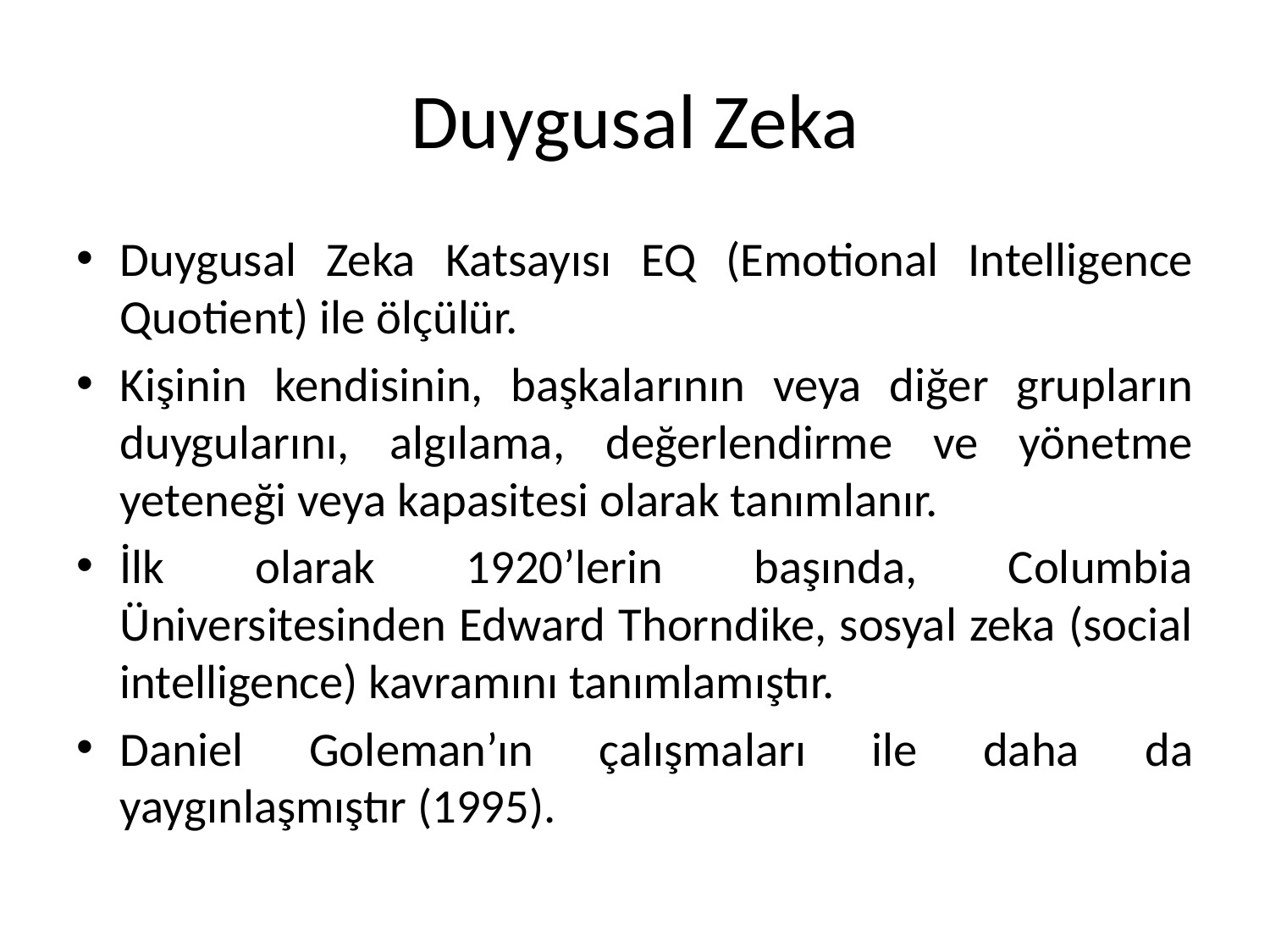

# Duygusal Zeka
Duygusal Zeka Katsayısı EQ (Emotional Intelligence Quotient) ile ölçülür.
Kişinin kendisinin, başkalarının veya diğer grupların duygularını, algılama, değerlendirme ve yönetme yeteneği veya kapasitesi olarak tanımlanır.
İlk olarak 1920’lerin başında, Columbia Üniversitesinden Edward Thorndike, sosyal zeka (social intelligence) kavramını tanımlamıştır.
Daniel Goleman’ın çalışmaları ile daha da yaygınlaşmıştır (1995).